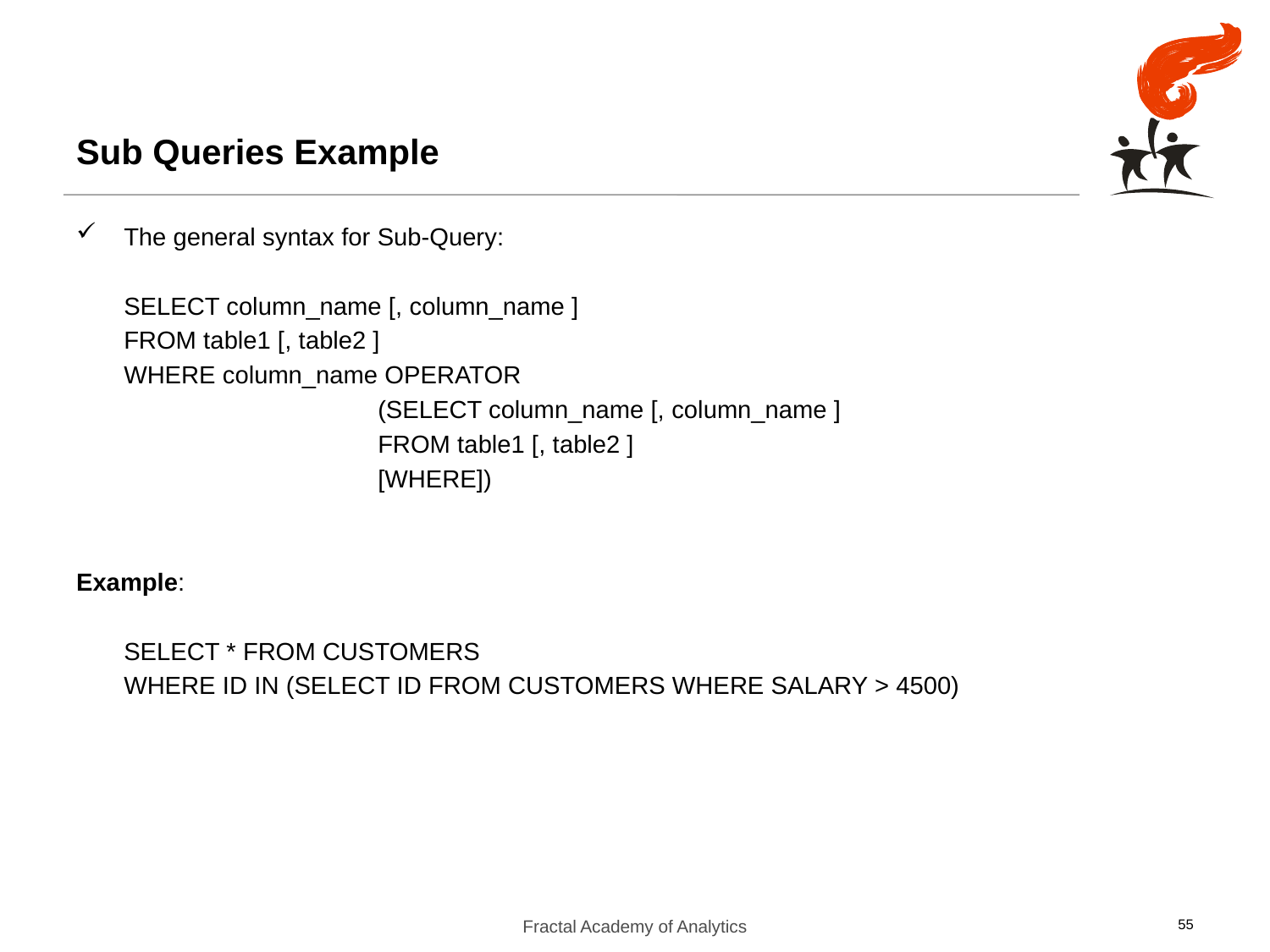

Sub Queries Example
The general syntax for Sub-Query:

	SELECT column_name [, column_name ]
	FROM table1 [, table2 ]
	WHERE column_name OPERATOR
			(SELECT column_name [, column_name ]
			FROM table1 [, table2 ]
			[WHERE])

Example:

	SELECT * FROM CUSTOMERS
	WHERE ID IN (SELECT ID FROM CUSTOMERS WHERE SALARY > 4500)
Fractal Academy of Analytics
55